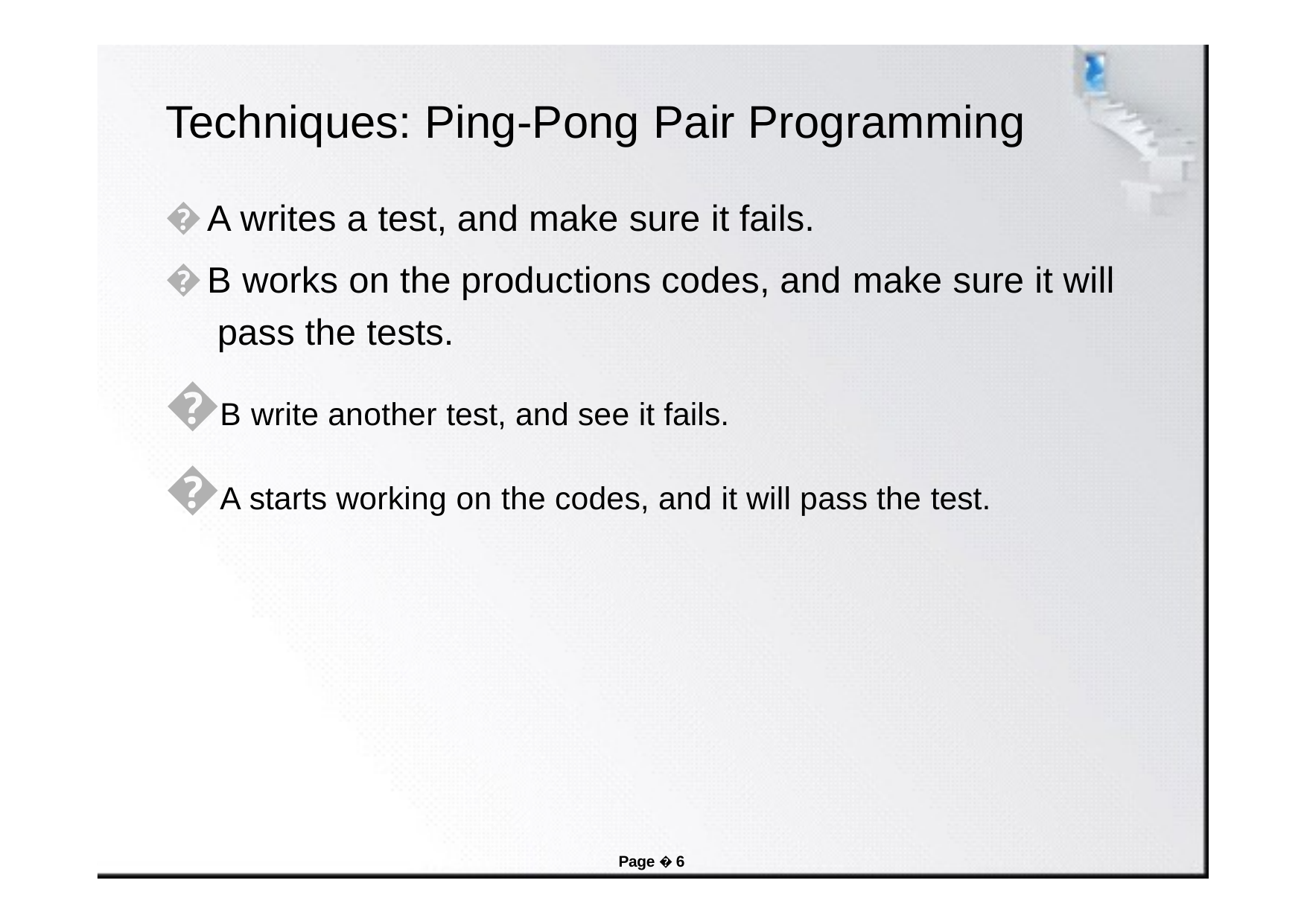

# Techniques: Ping-Pong Pair Programming
A writes a test, and make sure it fails.
B works on the productions codes, and make sure it will  pass the tests.
B write another test, and see it fails.
A starts working on the codes, and it will pass the test.
Page � 6